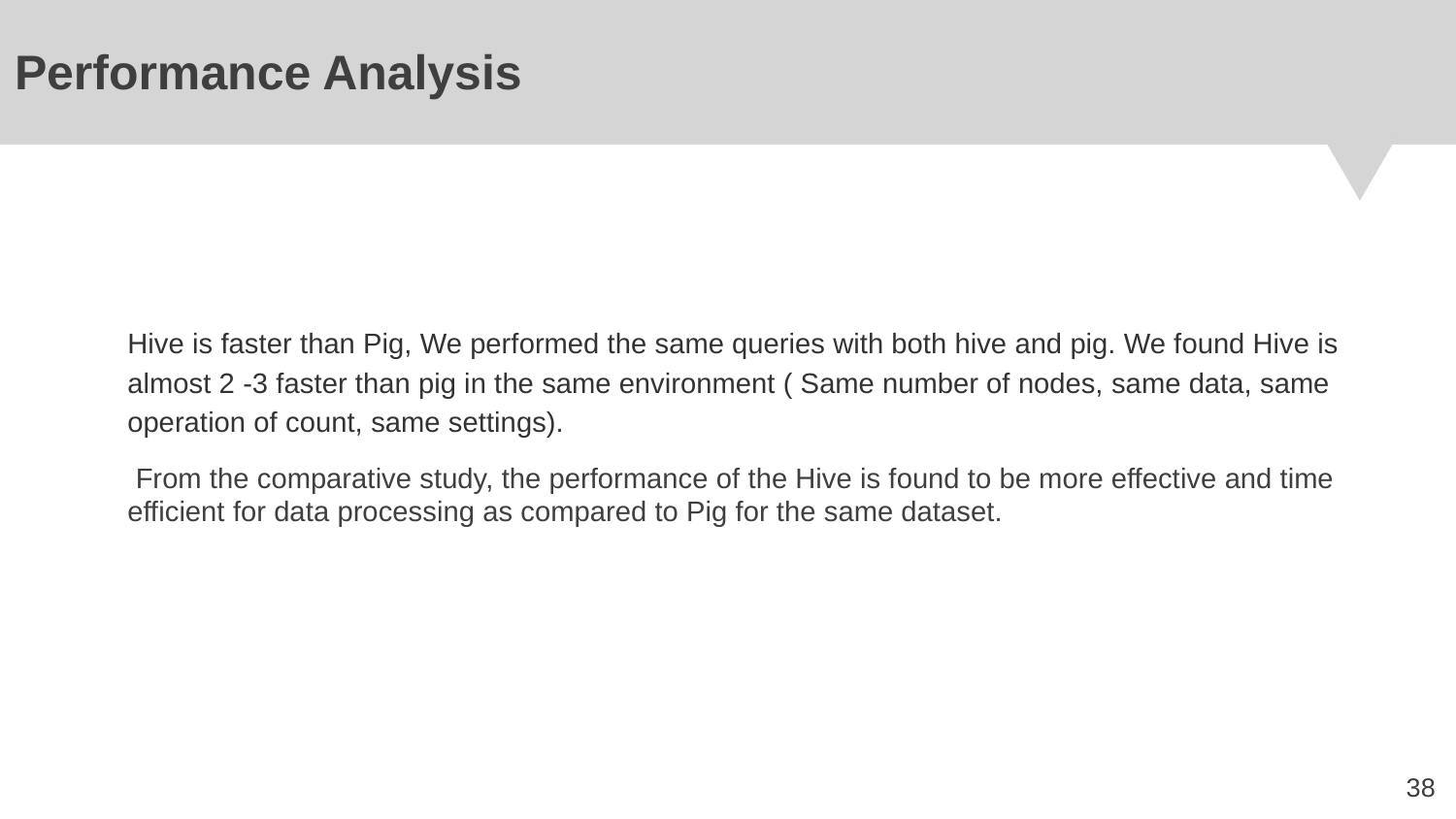

# Performance Analysis

Hive is faster than Pig, We performed the same queries with both hive and pig. We found Hive is almost 2 -3 faster than pig in the same environment ( Same number of nodes, same data, same operation of count, same settings).
 From the comparative study, the performance of the Hive is found to be more effective and time efficient for data processing as compared to Pig for the same dataset.
38